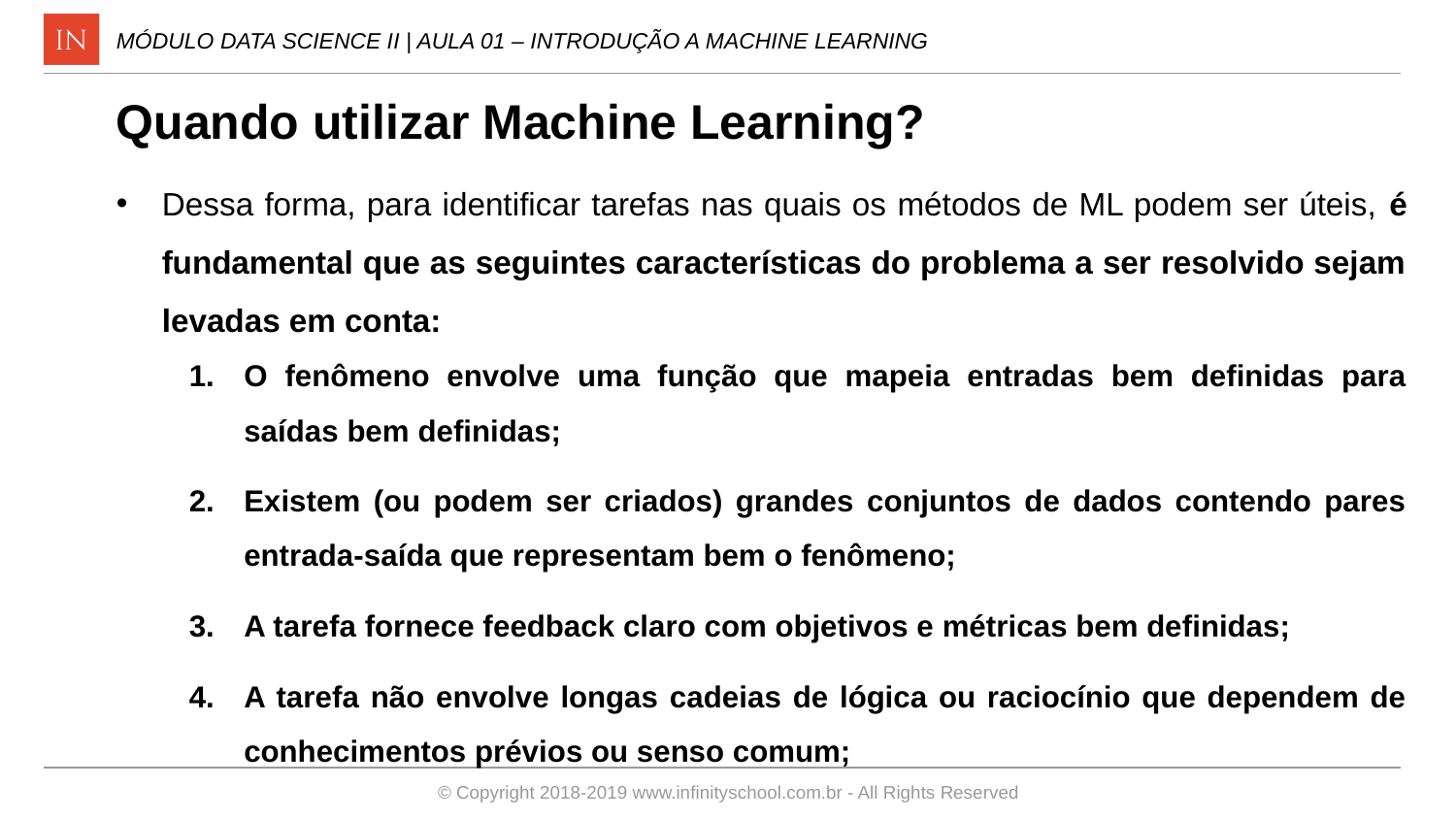

MÓDULO DATA SCIENCE II | AULA 01 – INTRODUÇÃO A MACHINE LEARNING
Quando utilizar Machine Learning?
Dessa forma, para identificar tarefas nas quais os métodos de ML podem ser úteis, é fundamental que as seguintes características do problema a ser resolvido sejam levadas em conta:
O fenômeno envolve uma função que mapeia entradas bem definidas para saídas bem definidas;
Existem (ou podem ser criados) grandes conjuntos de dados contendo pares entrada-saída que representam bem o fenômeno;
A tarefa fornece feedback claro com objetivos e métricas bem definidas;
A tarefa não envolve longas cadeias de lógica ou raciocínio que dependem de conhecimentos prévios ou senso comum;